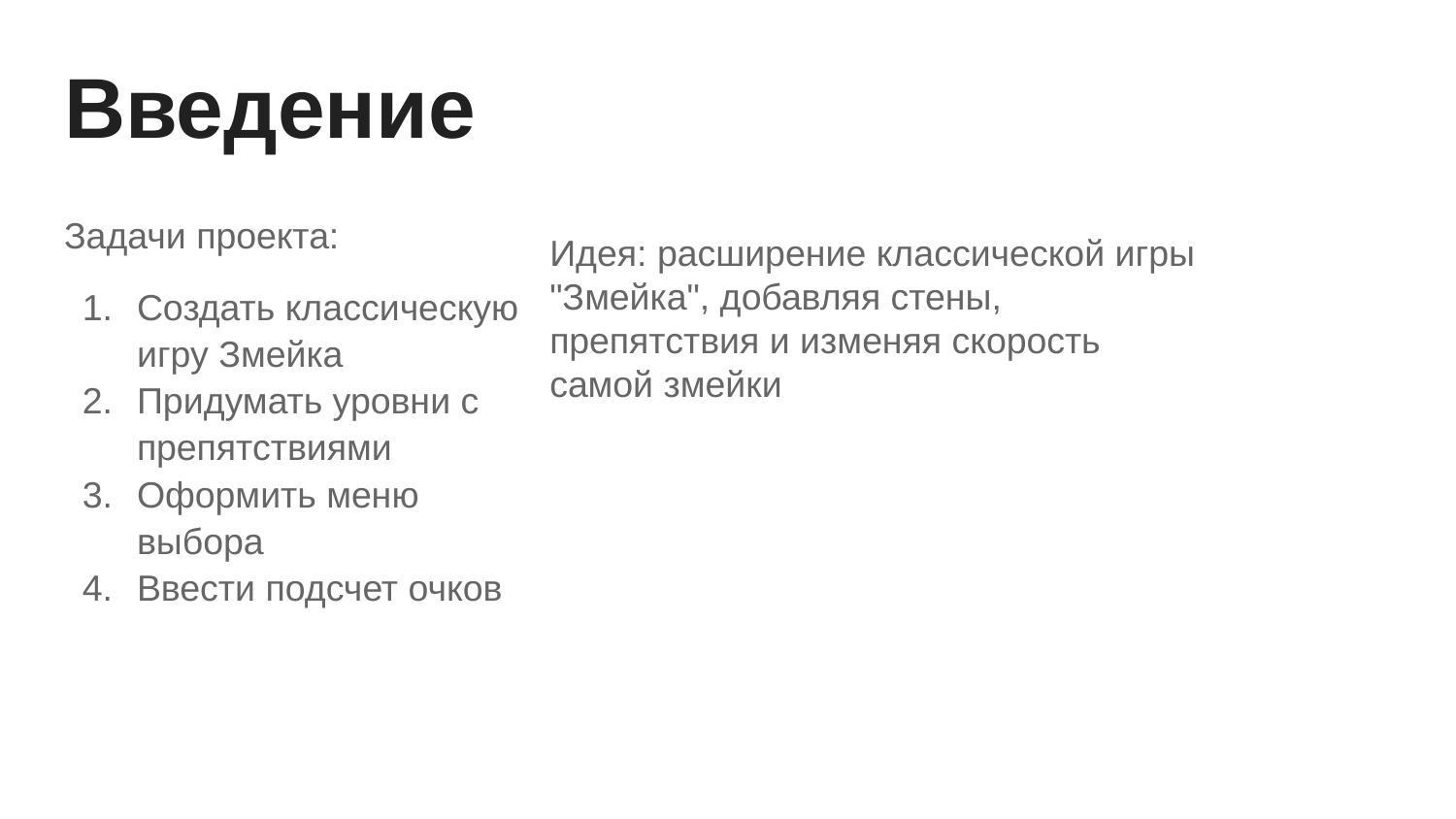

# Введение
Задачи проекта:
Создать классическую игру Змейка
Придумать уровни с препятствиями
Оформить меню выбора
Ввести подсчет очков
Идея: расширение классической игры "Змейка", добавляя стены, препятствия и изменяя скорость самой змейки